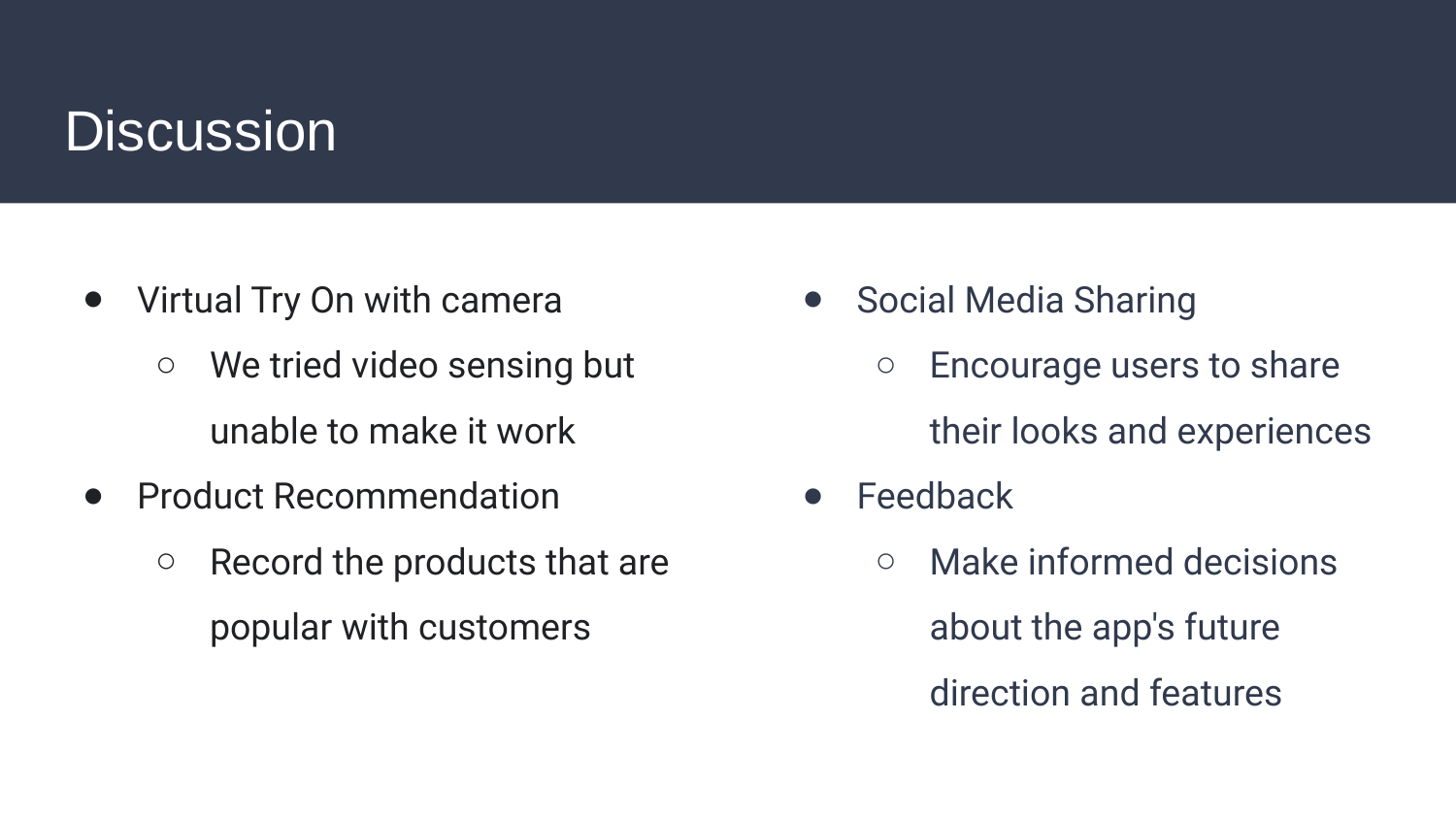

# Discussion
Virtual Try On with camera
We tried video sensing but unable to make it work
Product Recommendation
Record the products that are popular with customers
Social Media Sharing
Encourage users to share their looks and experiences
Feedback
Make informed decisions about the app's future direction and features